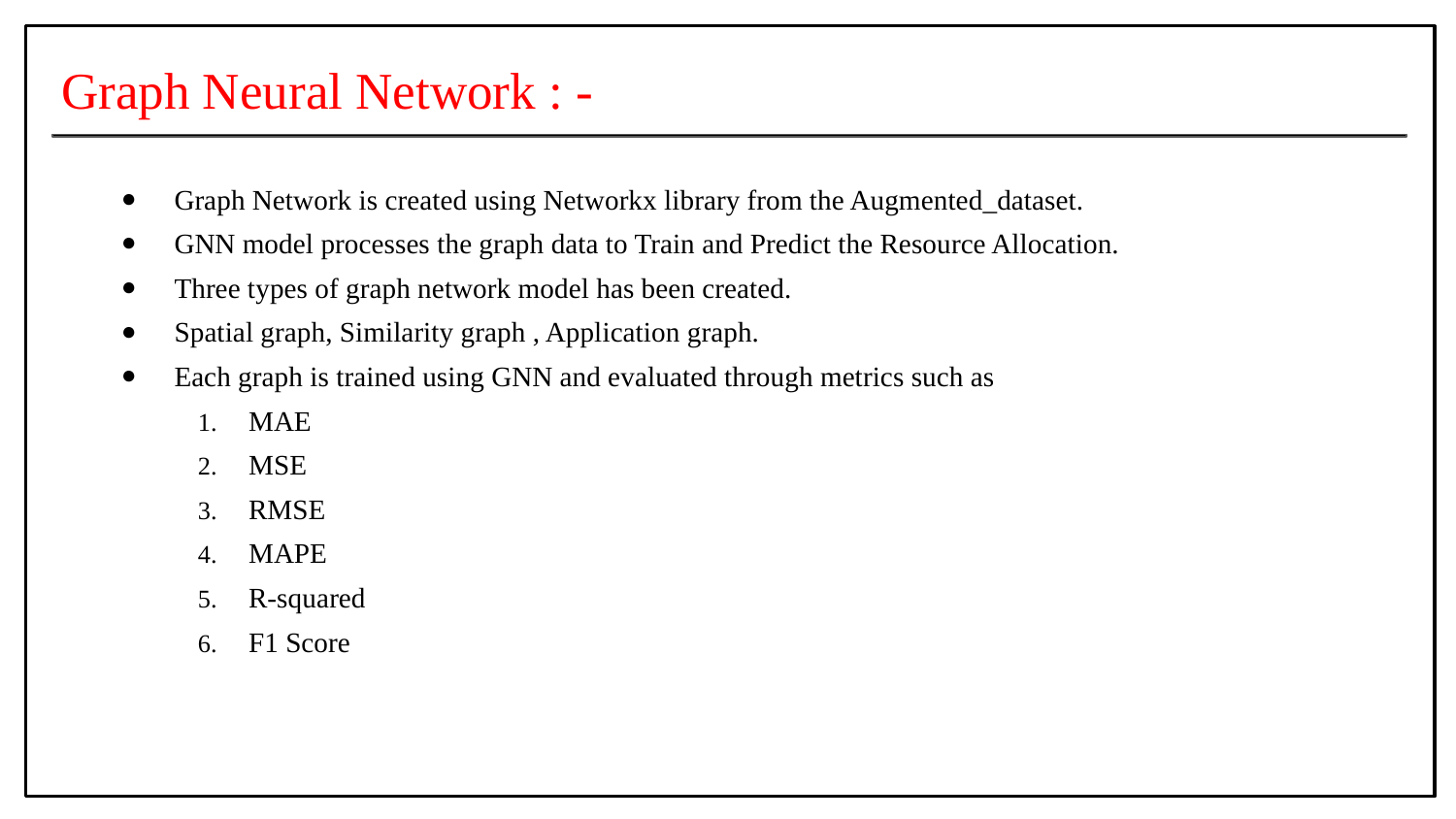

# Graph Neural Network : -

Graph Network is created using Networkx library from the Augmented_dataset.
GNN model processes the graph data to Train and Predict the Resource Allocation.
Three types of graph network model has been created.
Spatial graph, Similarity graph , Application graph.
Each graph is trained using GNN and evaluated through metrics such as
MAE
MSE
RMSE
MAPE
R-squared
F1 Score